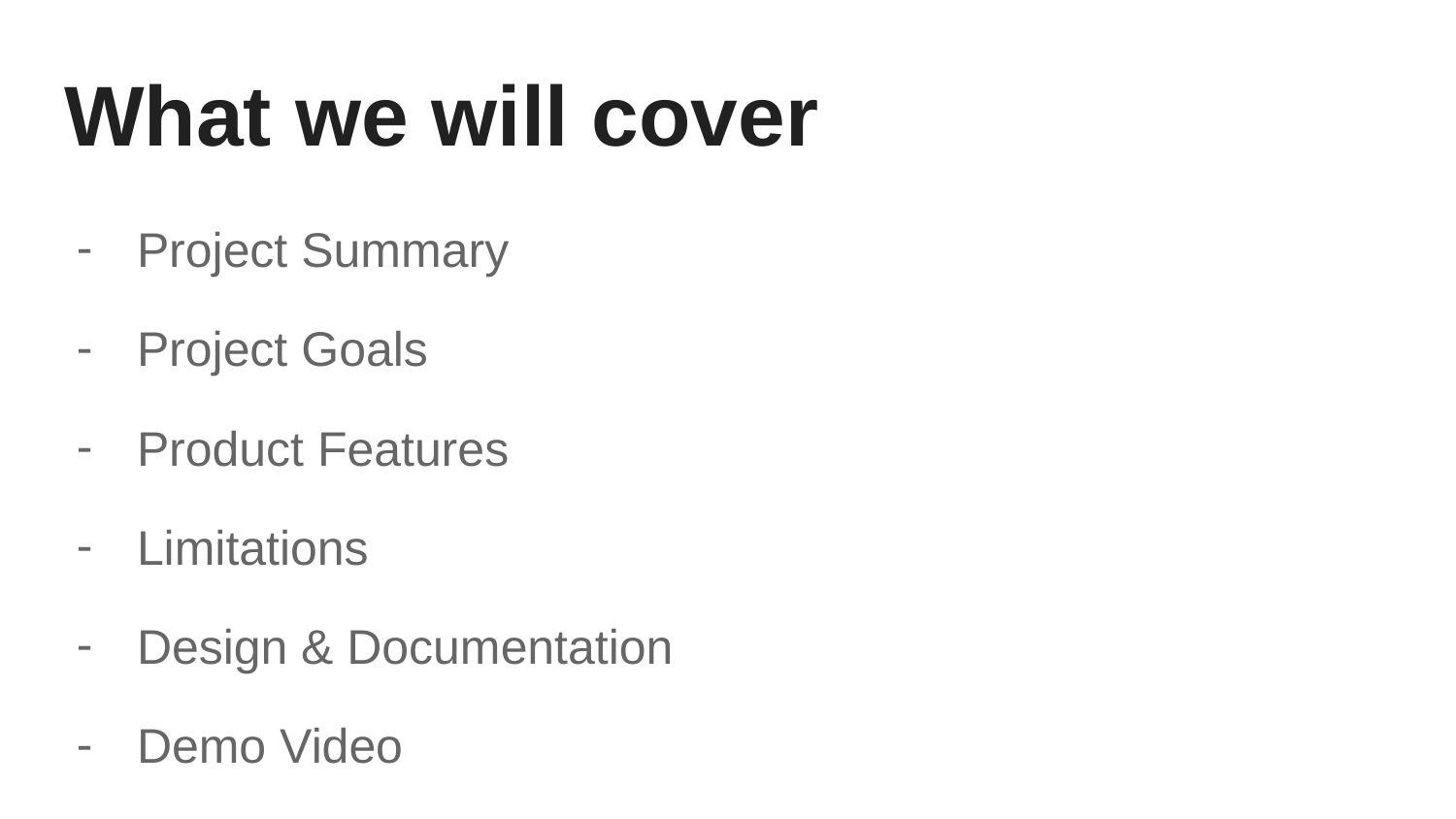

# What we will cover

Project Summary
Project Goals
Product Features
Limitations
Design & Documentation
Demo Video